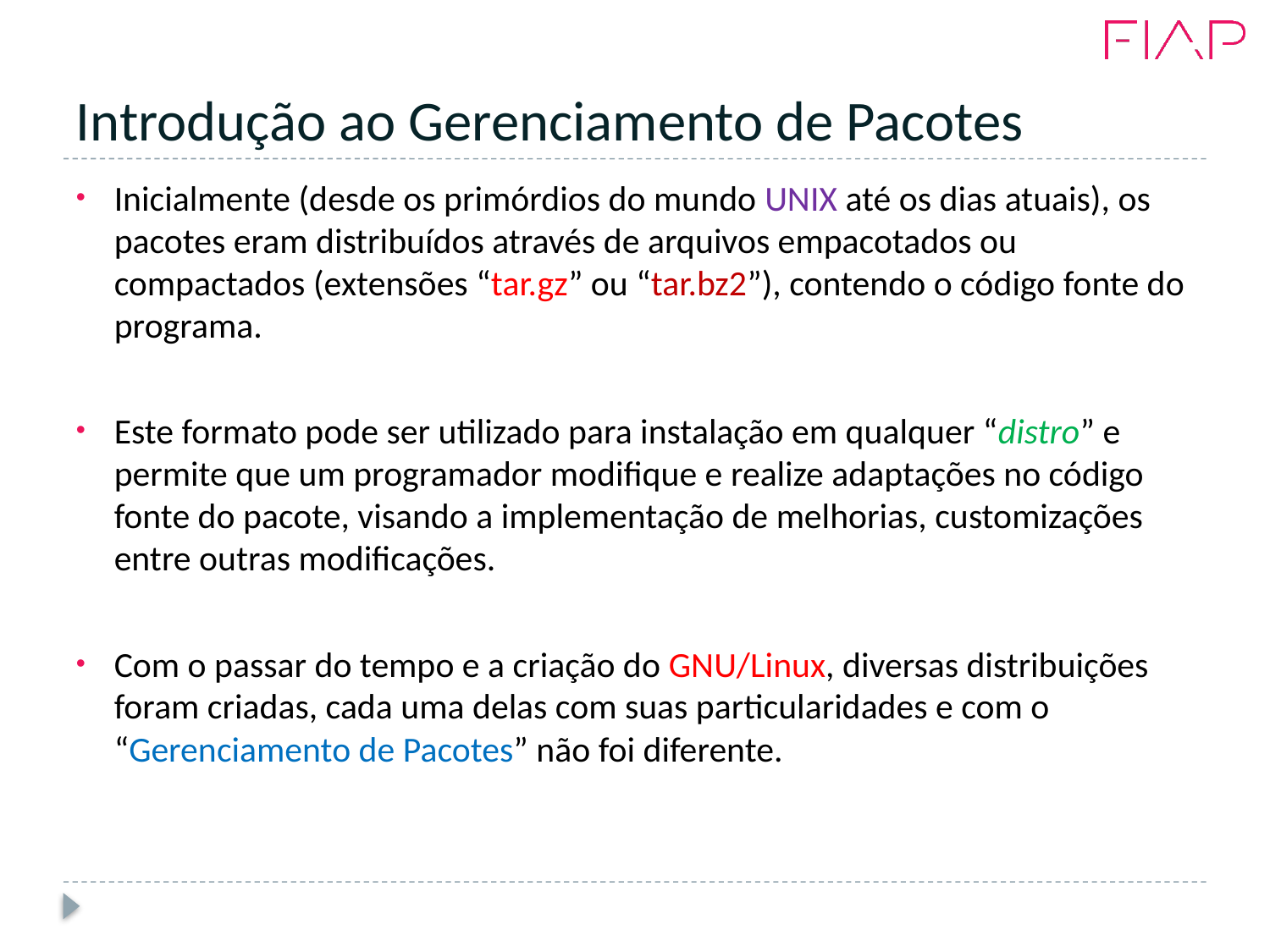

# Introdução ao Gerenciamento de Pacotes
Inicialmente (desde os primórdios do mundo UNIX até os dias atuais), os pacotes eram distribuídos através de arquivos empacotados ou compactados (extensões “tar.gz” ou “tar.bz2”), contendo o código fonte do programa.

Este formato pode ser utilizado para instalação em qualquer “distro” e permite que um programador modifique e realize adaptações no código fonte do pacote, visando a implementação de melhorias, customizações entre outras modificações.

Com o passar do tempo e a criação do GNU/Linux, diversas distribuições foram criadas, cada uma delas com suas particularidades e com o “Gerenciamento de Pacotes” não foi diferente.